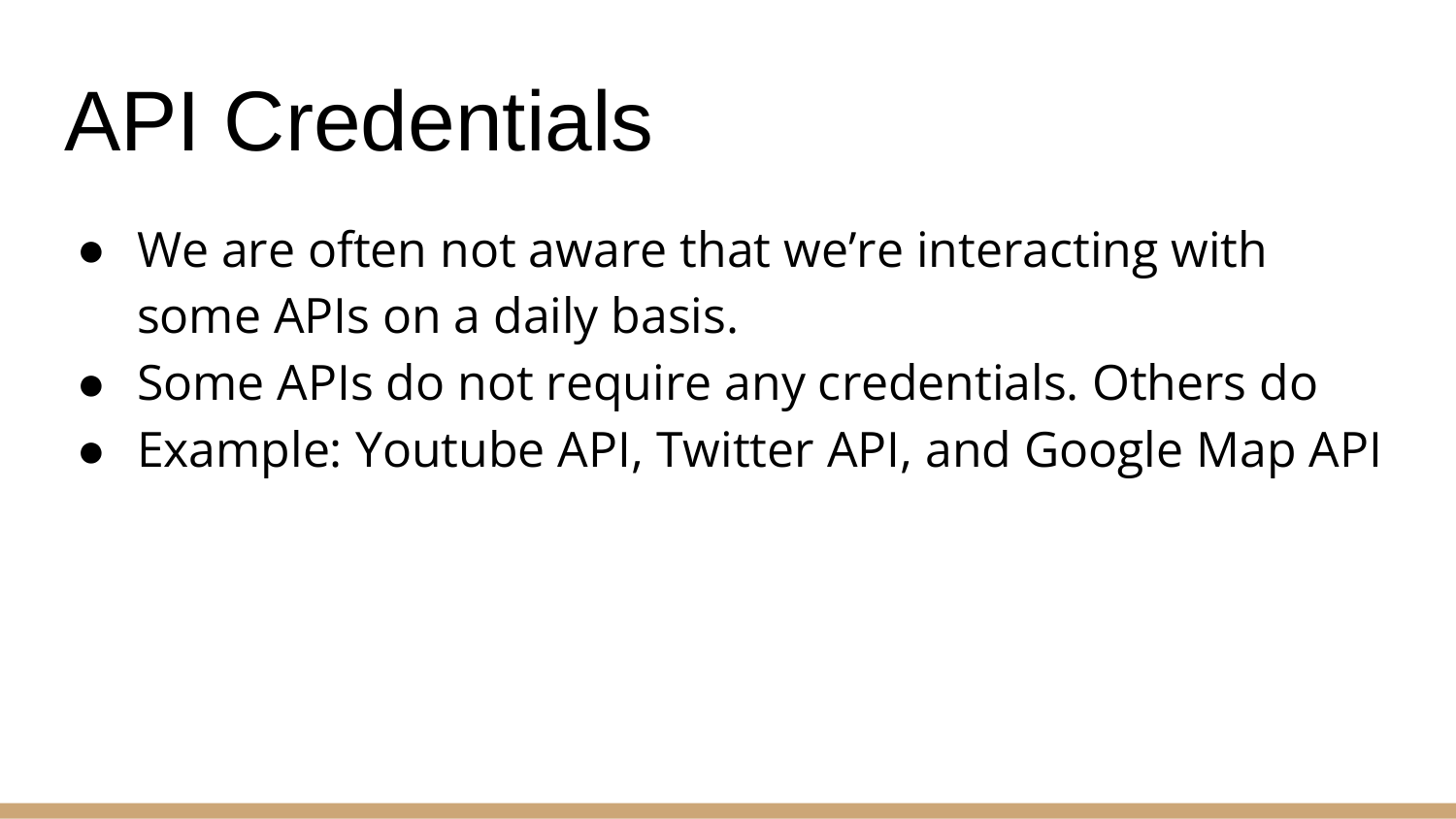

# API Credentials
We are often not aware that we’re interacting with some APIs on a daily basis.
Some APIs do not require any credentials. Others do
Example: Youtube API, Twitter API, and Google Map API